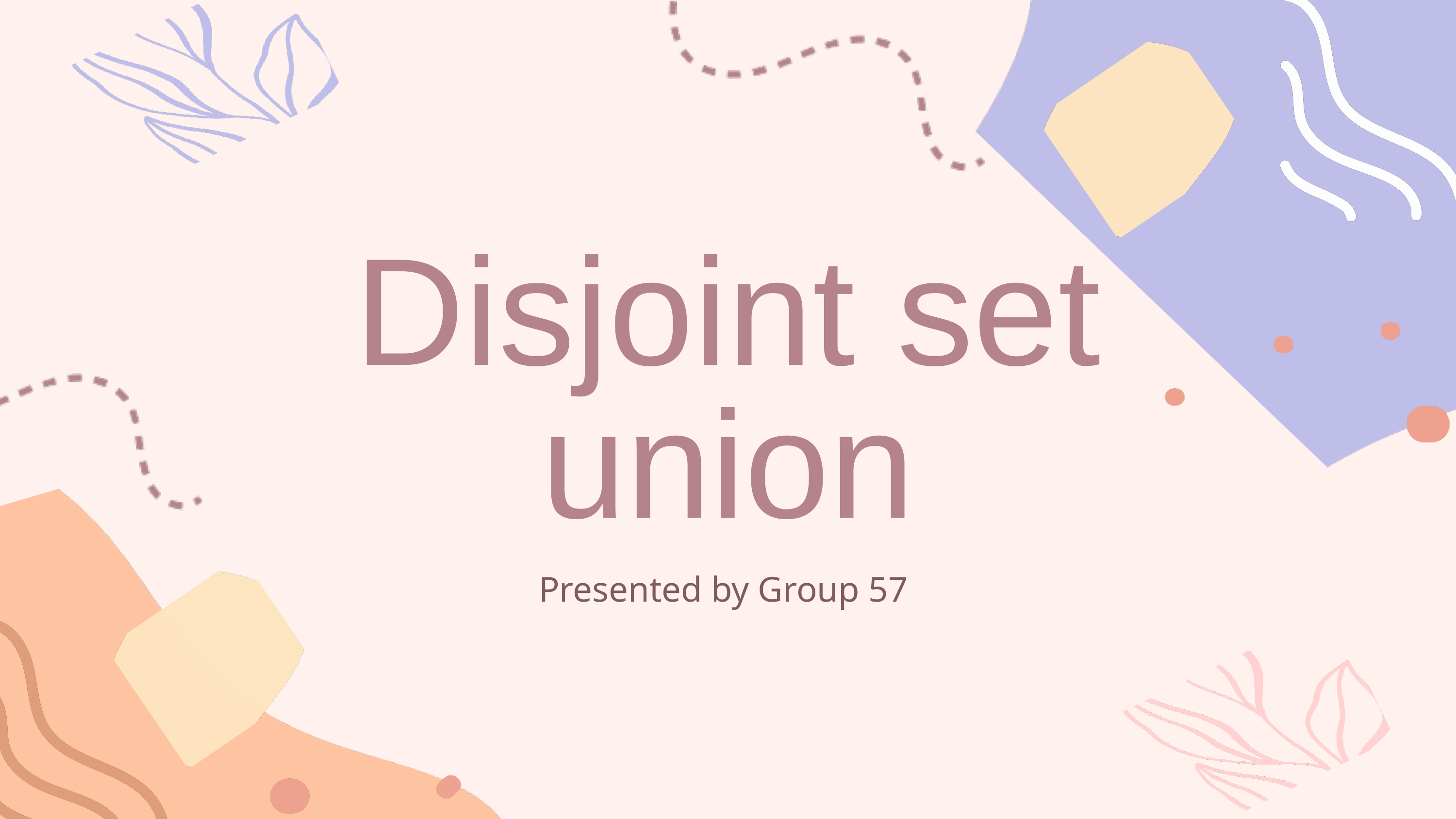

Disjoint set union

Presented by Group 57